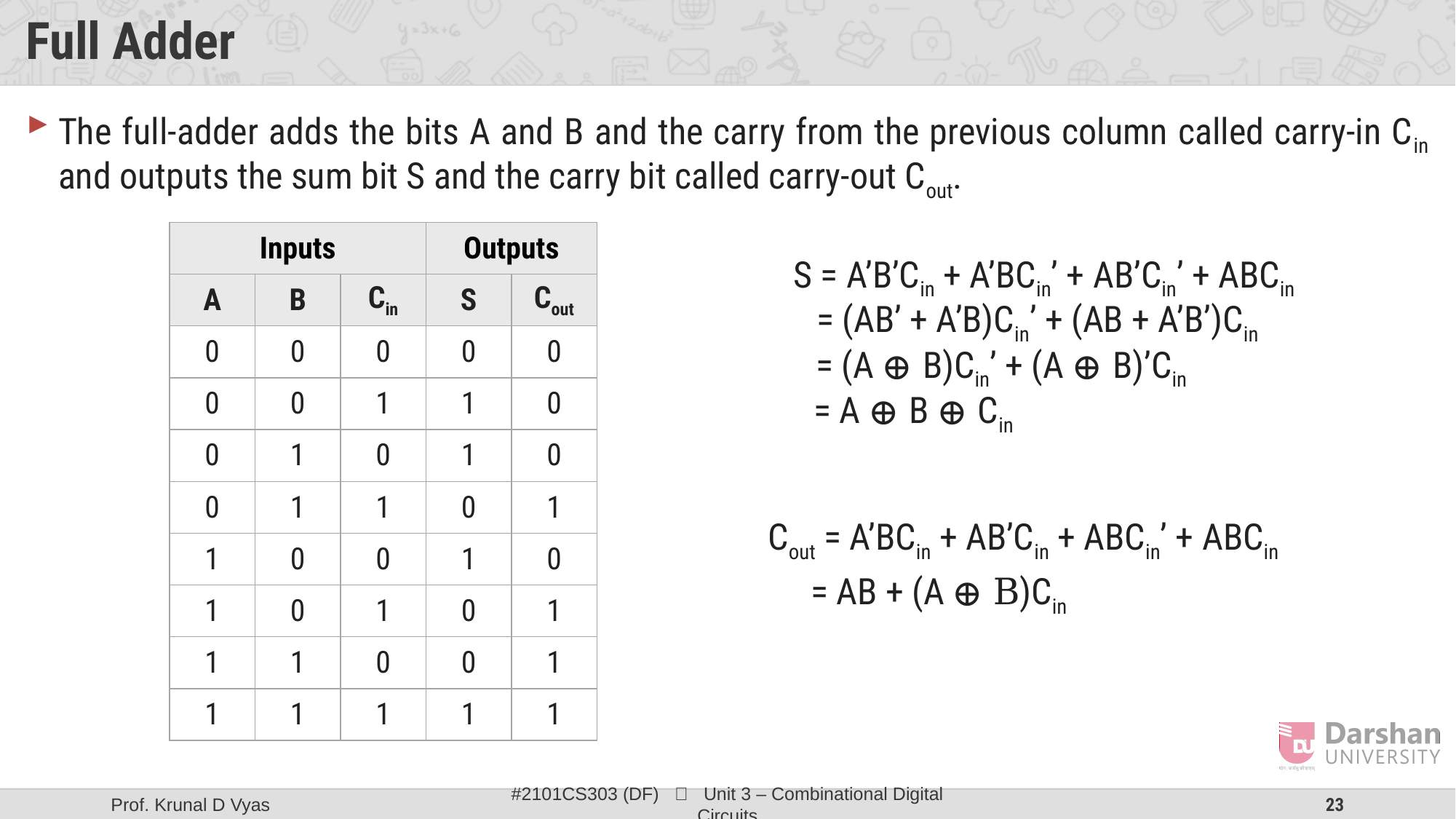

# Full Adder
The full-adder adds the bits A and B and the carry from the previous column called carry-in Cin and outputs the sum bit S and the carry bit called carry-out Cout.

| Inputs |  |  | Outputs |  |
| --- | --- | --- | --- | --- |
| A | B | Cin | S | Cout |
| 0 | 0 | 0 | 0 | 0 |
| 0 | 0 | 1 | 1 | 0 |
| 0 | 1 | 0 | 1 | 0 |
| 0 | 1 | 1 | 0 | 1 |
| 1 | 0 | 0 | 1 | 0 |
| 1 | 0 | 1 | 0 | 1 |
| 1 | 1 | 0 | 0 | 1 |
| 1 | 1 | 1 | 1 | 1 |
S = A’B’Cin + A’BCin’ + AB’Cin’ + ABCin
   = (AB’ + A’B)Cin’ + (AB + A’B’)Cin
   = (A ⊕ B)Cin’ + (A ⊕ B)’Cin
   = A ⊕ B ⊕ Cin
Cout = A’BCin + AB’Cin + ABCin’ + ABCin
   = AB + (A ⊕ B)Cin